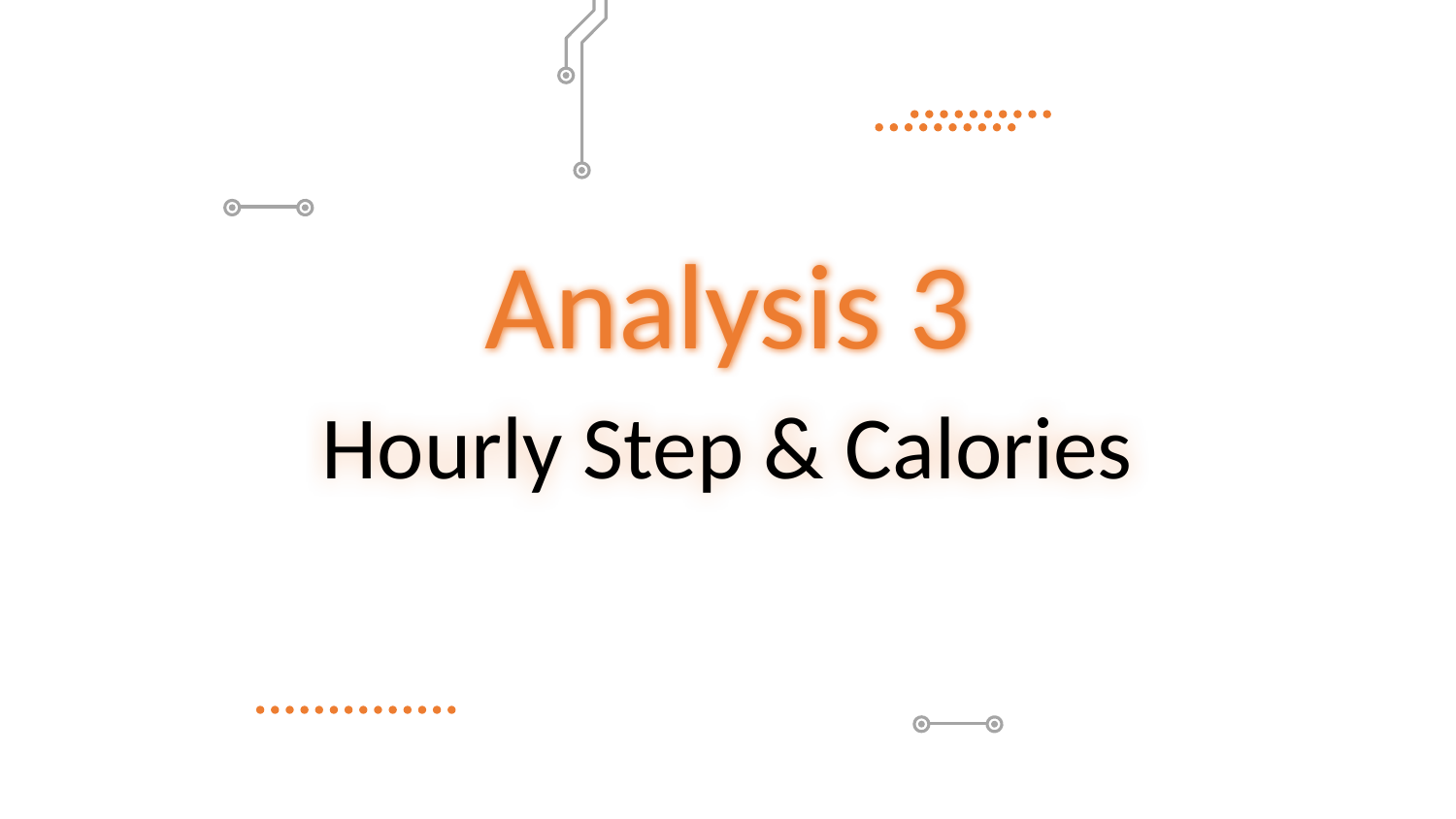

Analysis 3
# Hourly Step & Calories